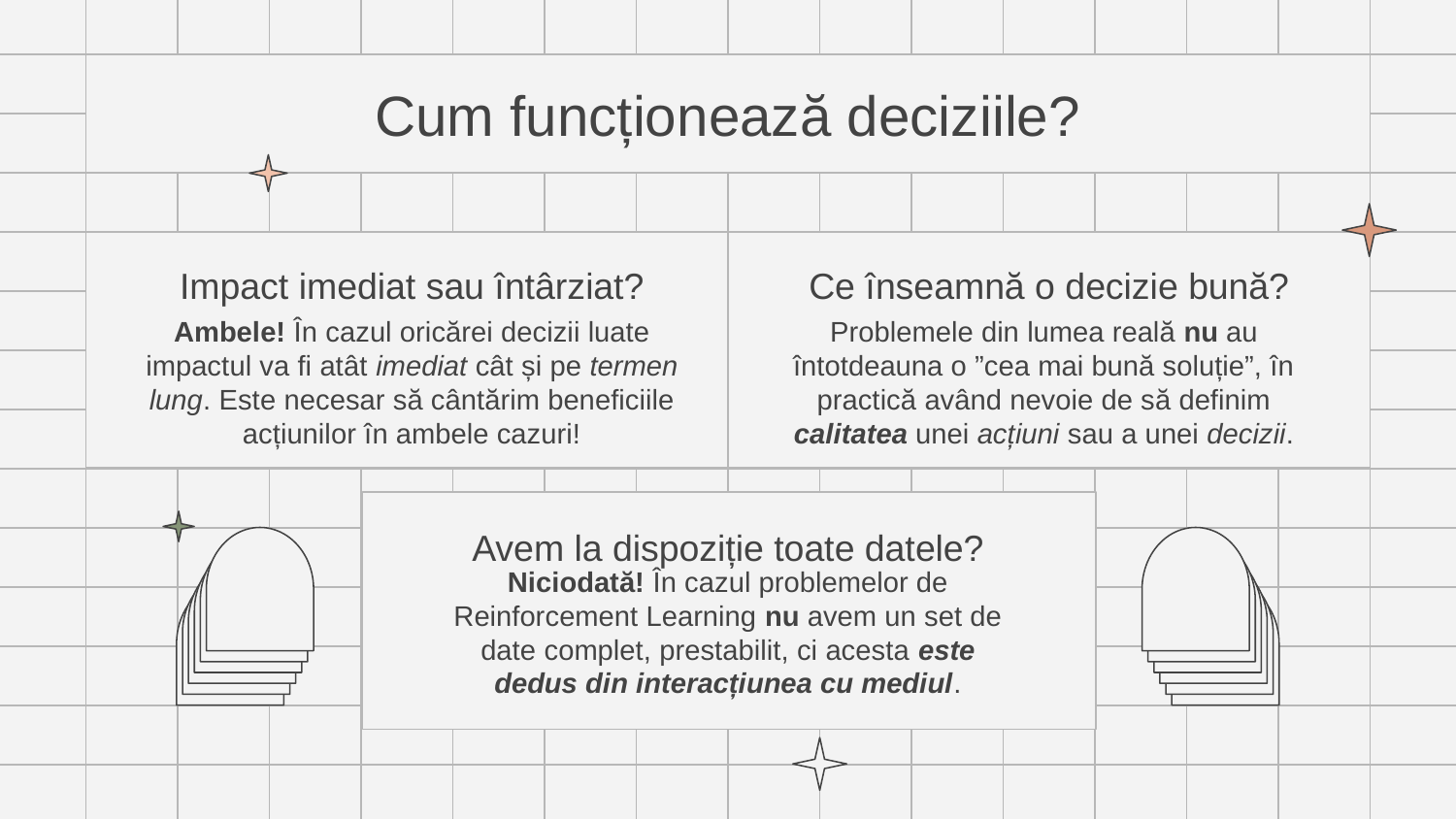

# Cum funcționează deciziile?

Impact imediat sau întârziat?
Ce înseamnă o decizie bună?
Ambele! În cazul oricărei decizii luate impactul va fi atât imediat cât și pe termen lung. Este necesar să cântărim beneficiile acțiunilor în ambele cazuri!
Problemele din lumea reală nu au întotdeauna o ”cea mai bună soluție”, în practică având nevoie de să definim calitatea unei acțiuni sau a unei decizii.

Avem la dispoziție toate datele?

Niciodată! În cazul problemelor de Reinforcement Learning nu avem un set de date complet, prestabilit, ci acesta este dedus din interacțiunea cu mediul.